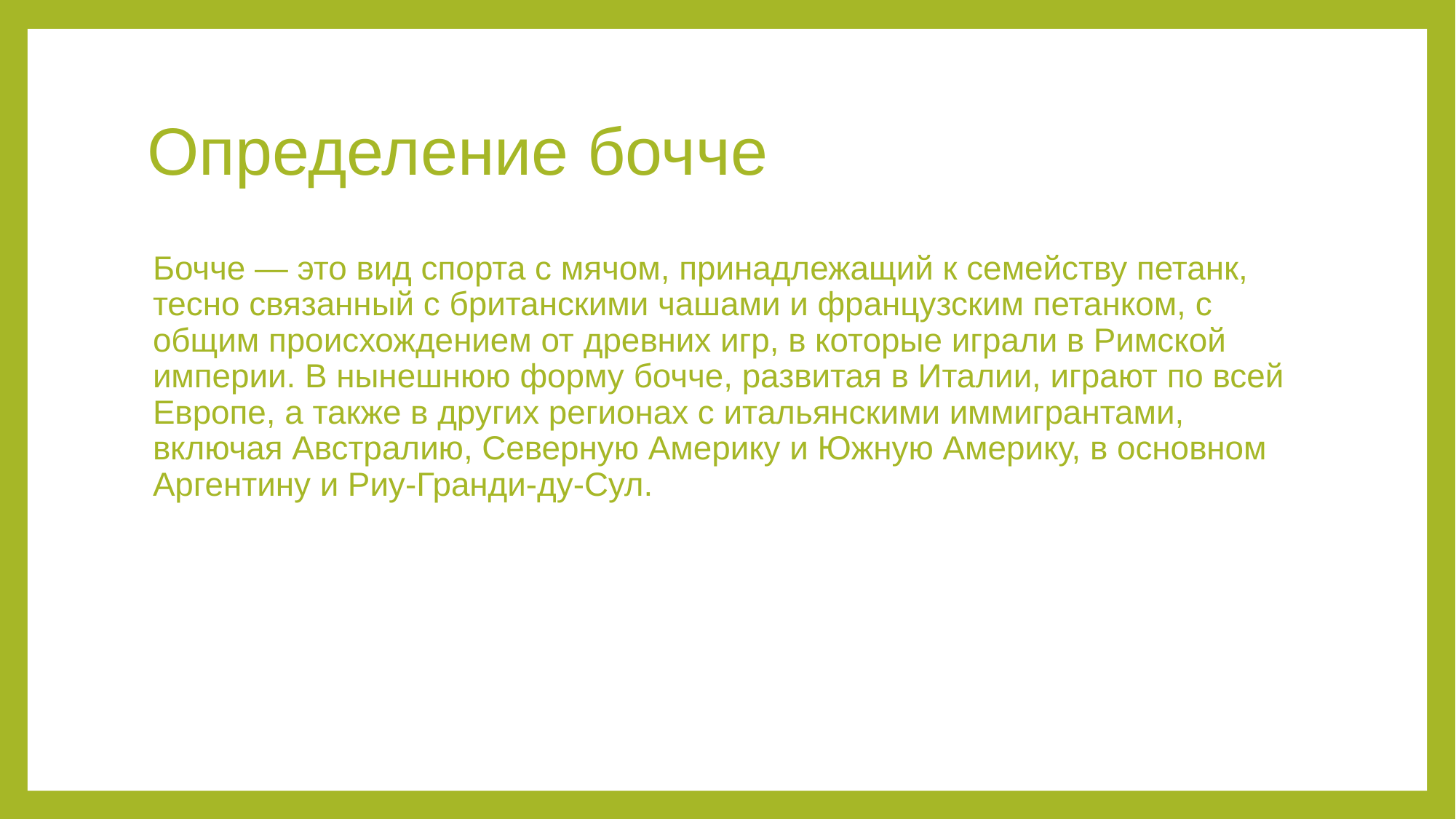

# Определение бочче
Бочче — это вид спорта с мячом, принадлежащий к семейству петанк, тесно связанный с британскими чашами и французским петанком, с общим происхождением от древних игр, в которые играли в Римской империи. В нынешнюю форму бочче, развитая в Италии, играют по всей Европе, а также в других регионах с итальянскими иммигрантами, включая Австралию, Северную Америку и Южную Америку, в основном Аргентину и Риу-Гранди-ду-Сул.